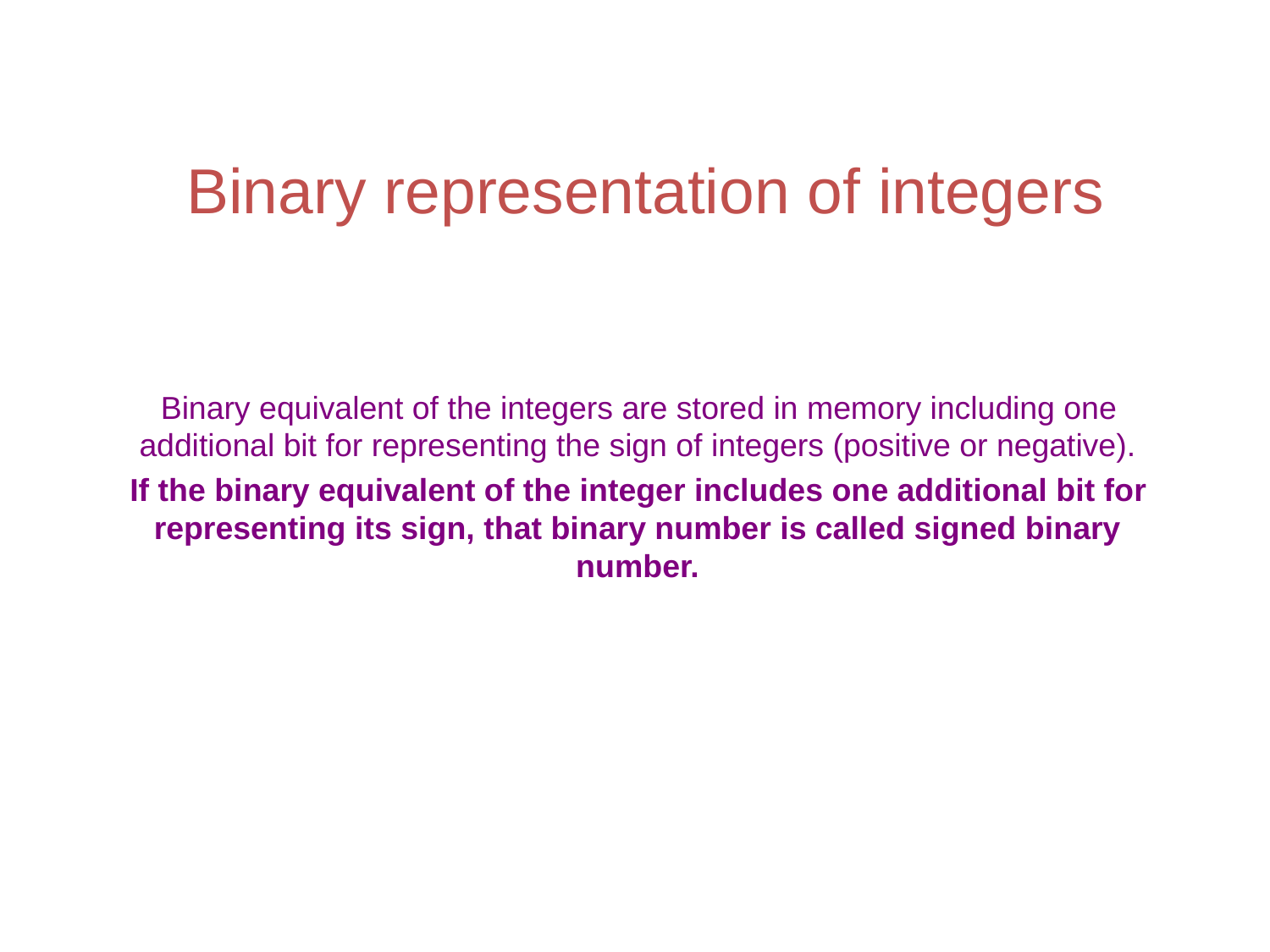

# Binary representation of integers
Binary equivalent of the integers are stored in memory including one additional bit for representing the sign of integers (positive or negative).
If the binary equivalent of the integer includes one additional bit for representing its sign, that binary number is called signed binary number.